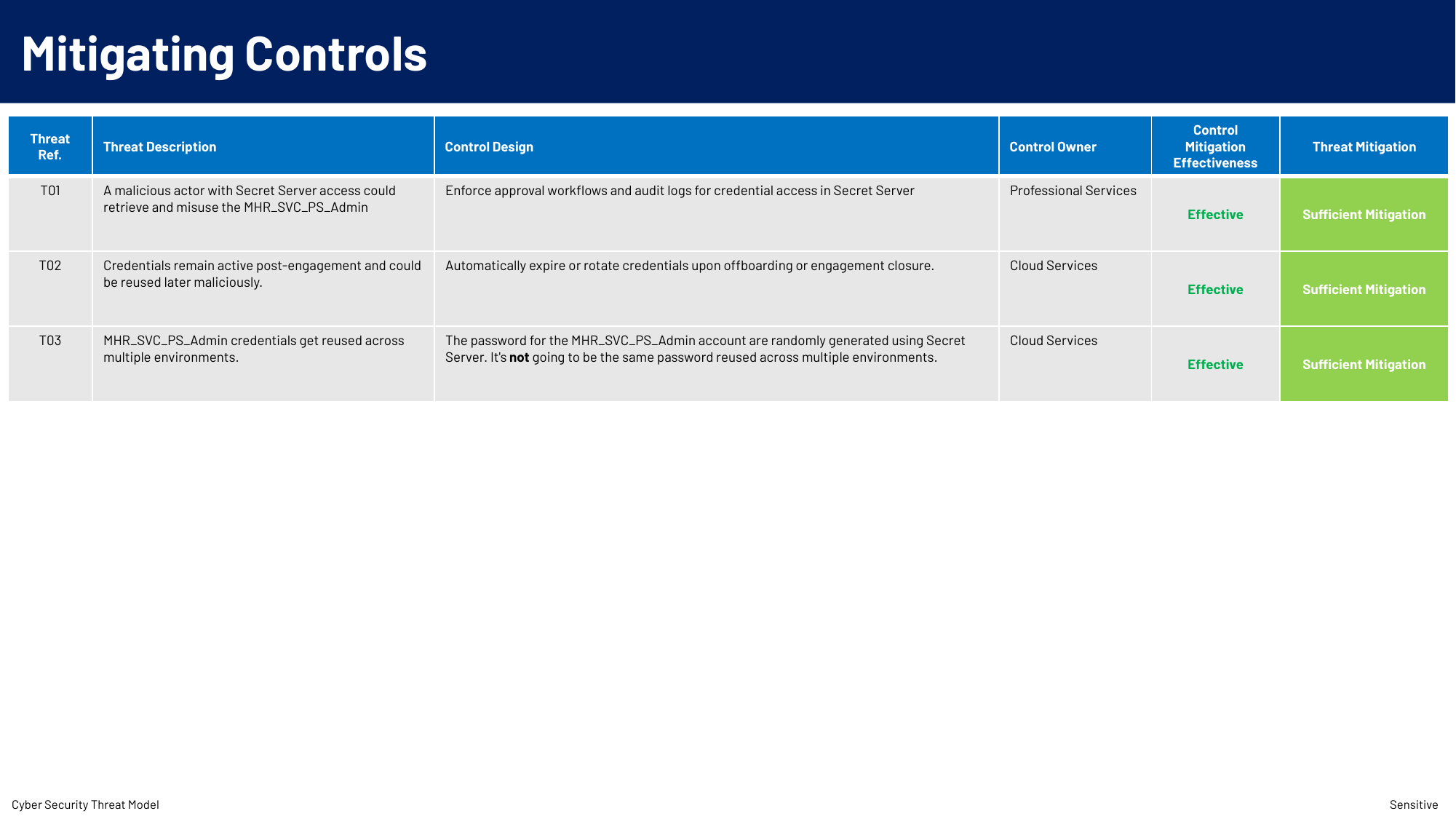

Mitigating Controls
| Threat Ref. | Threat Description | Control Design | Control Owner | Control Mitigation Effectiveness | Threat Mitigation |
| --- | --- | --- | --- | --- | --- |
| T01 | A malicious actor with Secret Server access could retrieve and misuse the MHR\_SVC\_PS\_Admin | Enforce approval workflows and audit logs for credential access in Secret Server | Professional Services | Effective | Sufficient Mitigation |
| T02 | Credentials remain active post-engagement and could be reused later maliciously. | Automatically expire or rotate credentials upon offboarding or engagement closure. | Cloud Services | Effective | Sufficient Mitigation |
| T03 | MHR\_SVC\_PS\_Admin credentials get reused across multiple environments. | The password for the MHR\_SVC\_PS\_Admin account are randomly generated using Secret Server. It's not going to be the same password reused across multiple environments. | Cloud Services | Effective | Sufficient Mitigation |
Cyber Security Threat Model	Sensitive